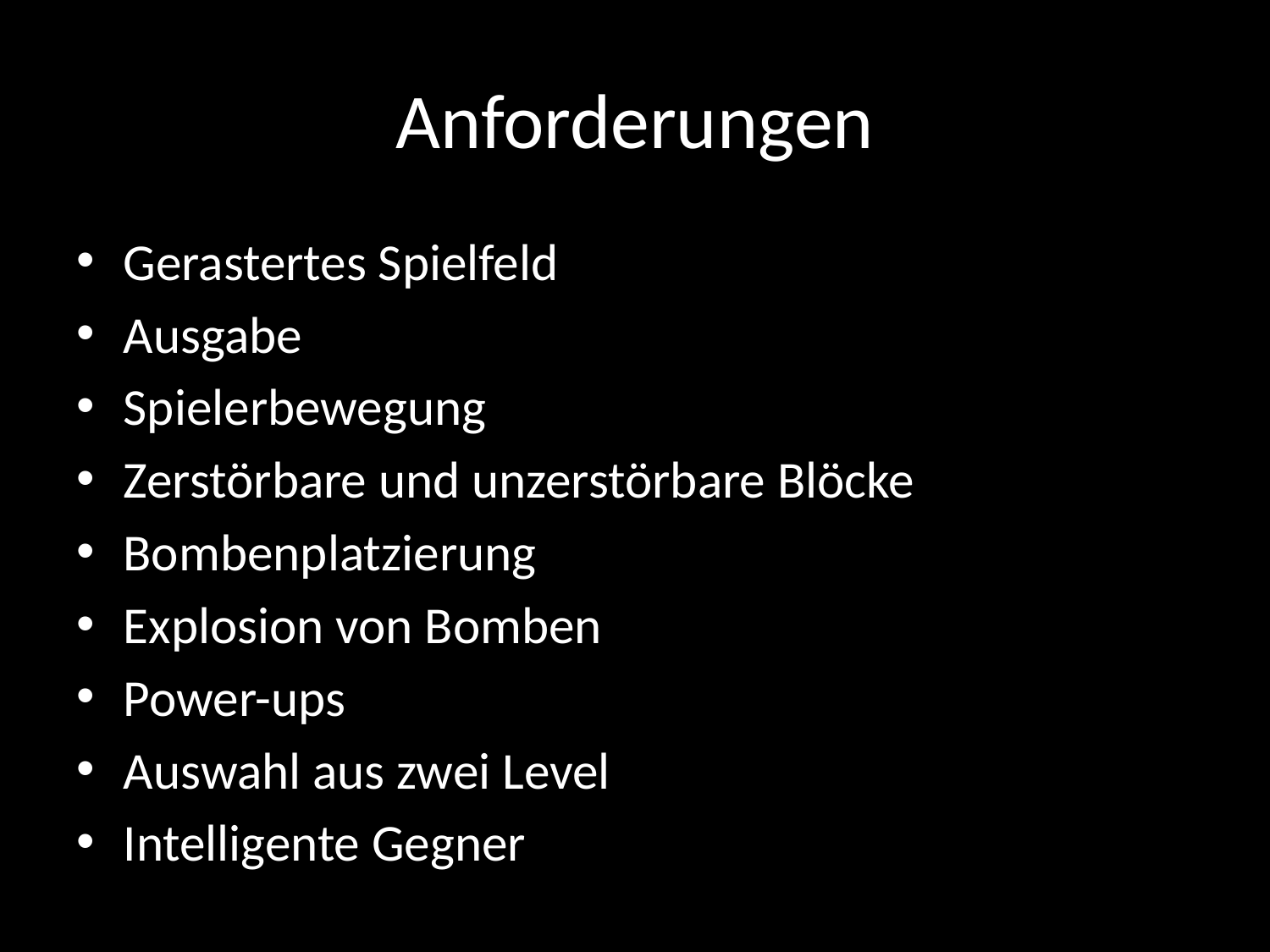

# Anforderungen
Gerastertes Spielfeld
Ausgabe
Spielerbewegung
Zerstörbare und unzerstörbare Blöcke
Bombenplatzierung
Explosion von Bomben
Power-ups
Auswahl aus zwei Level
Intelligente Gegner